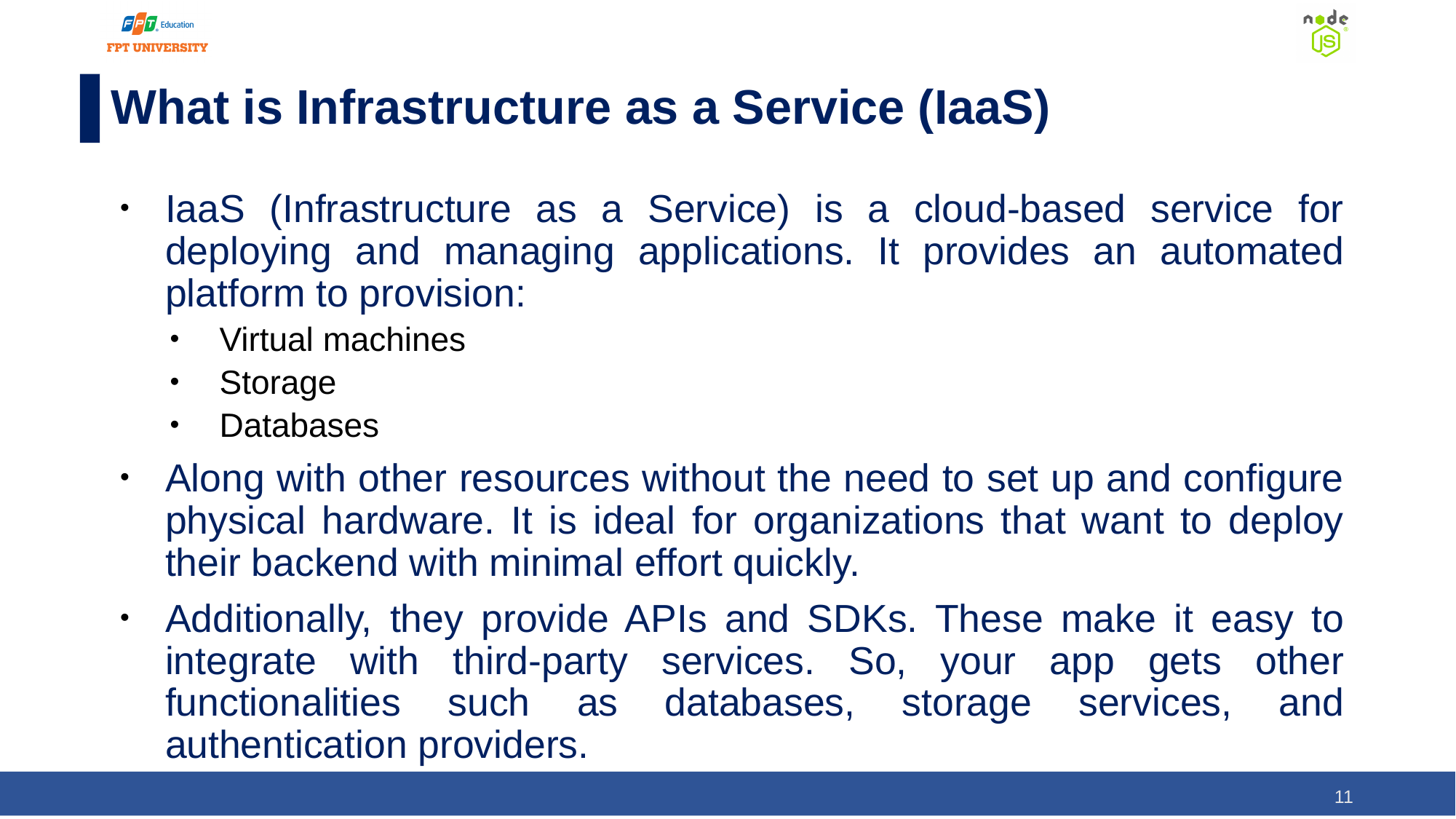

# What is Infrastructure as a Service (IaaS)
IaaS (Infrastructure as a Service) is a cloud-based service for deploying and managing applications. It provides an automated platform to provision:
Virtual machines
Storage
Databases
Along with other resources without the need to set up and configure physical hardware. It is ideal for organizations that want to deploy their backend with minimal effort quickly.
Additionally, they provide APIs and SDKs. These make it easy to integrate with third-party services. So, your app gets other functionalities such as databases, storage services, and authentication providers.
11